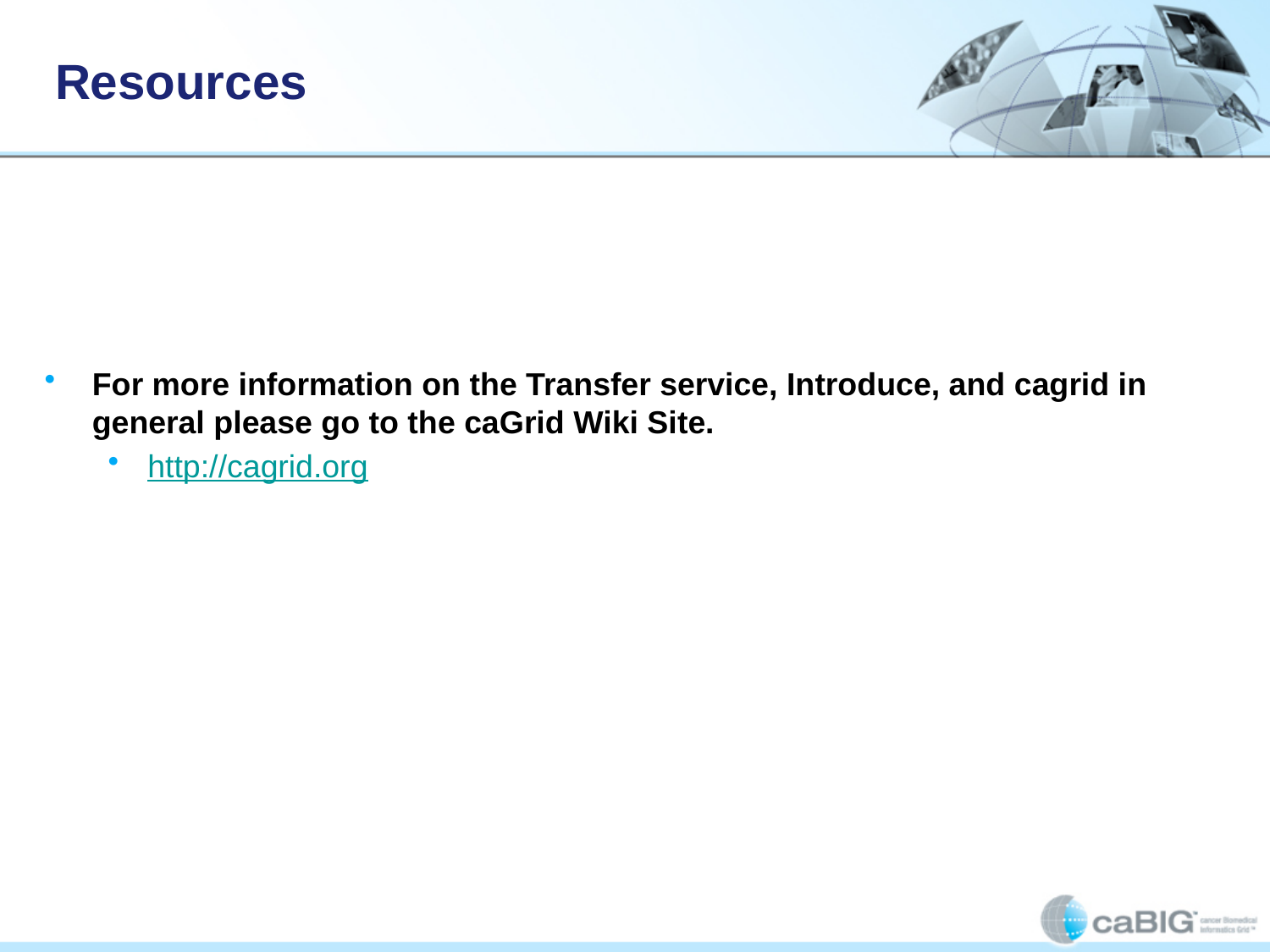

# Resources

For more information on the Transfer service, Introduce, and cagrid in general please go to the caGrid Wiki Site.
http://cagrid.org